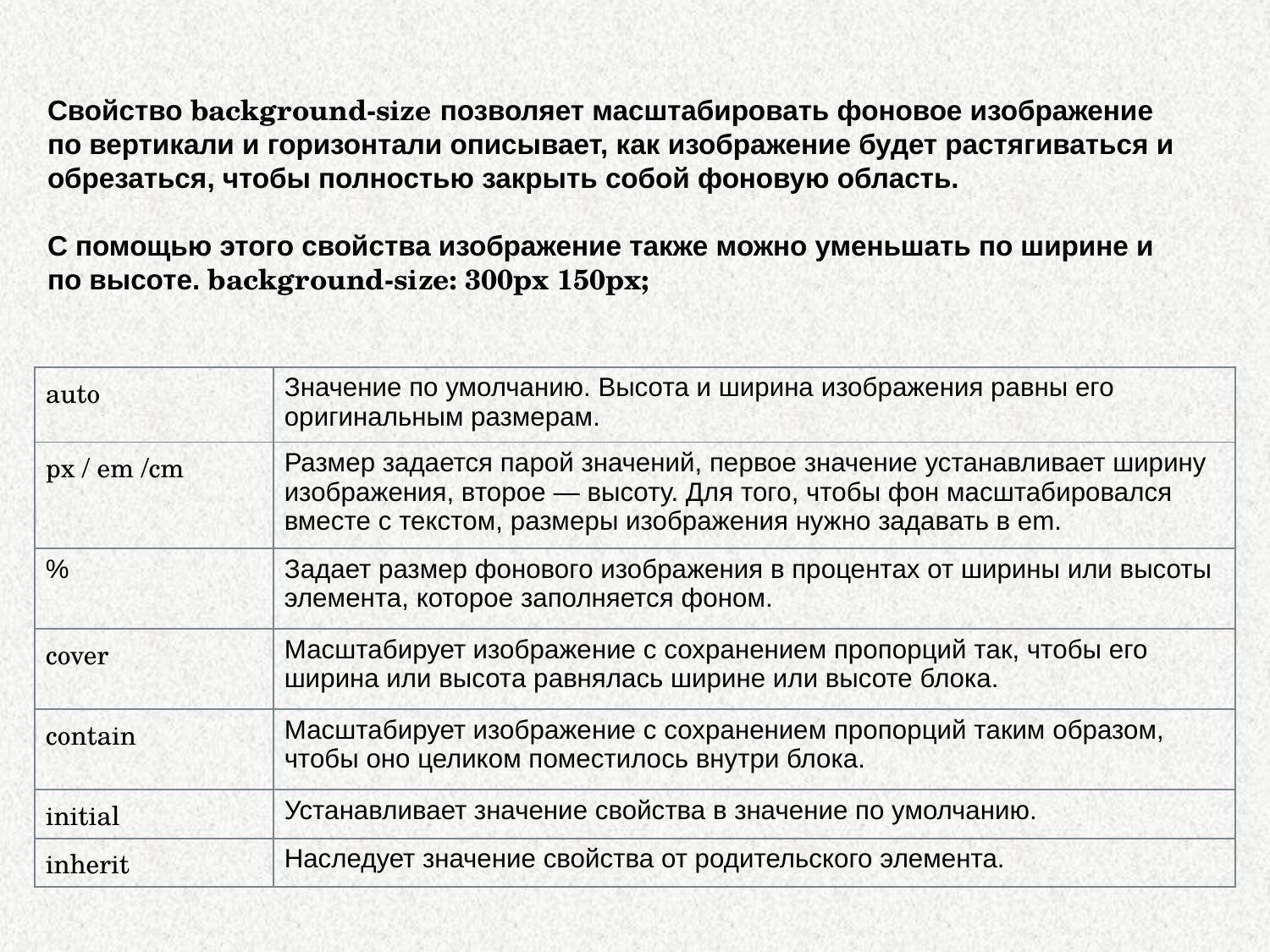

Свойство background-size позволяет масштабировать фоновое изображение по вертикали и горизонтали описывает, как изображение будет растягиваться и обрезаться, чтобы полностью закрыть собой фоновую область.

С помощью этого свойства изображение также можно уменьшать по ширине и по высоте. background-size: 300px 150px;
| auto | Значение по умолчанию. Высота и ширина изображения равны его оригинальным размерам. |
| --- | --- |
| px / em /cm | Размер задается парой значений, первое значение устанавливает ширину изображения, второе — высоту. Для того, чтобы фон масштабировался вместе с текстом, размеры изображения нужно задавать в em. |
| % | Задает размер фонового изображения в процентах от ширины или высоты элемента, которое заполняется фоном. |
| cover | Масштабирует изображение с сохранением пропорций так, чтобы его ширина или высота равнялась ширине или высоте блока. |
| contain | Масштабирует изображение с сохранением пропорций таким образом, чтобы оно целиком поместилось внутри блока. |
| initial | Устанавливает значение свойства в значение по умолчанию. |
| inherit | Наследует значение свойства от родительского элемента. |